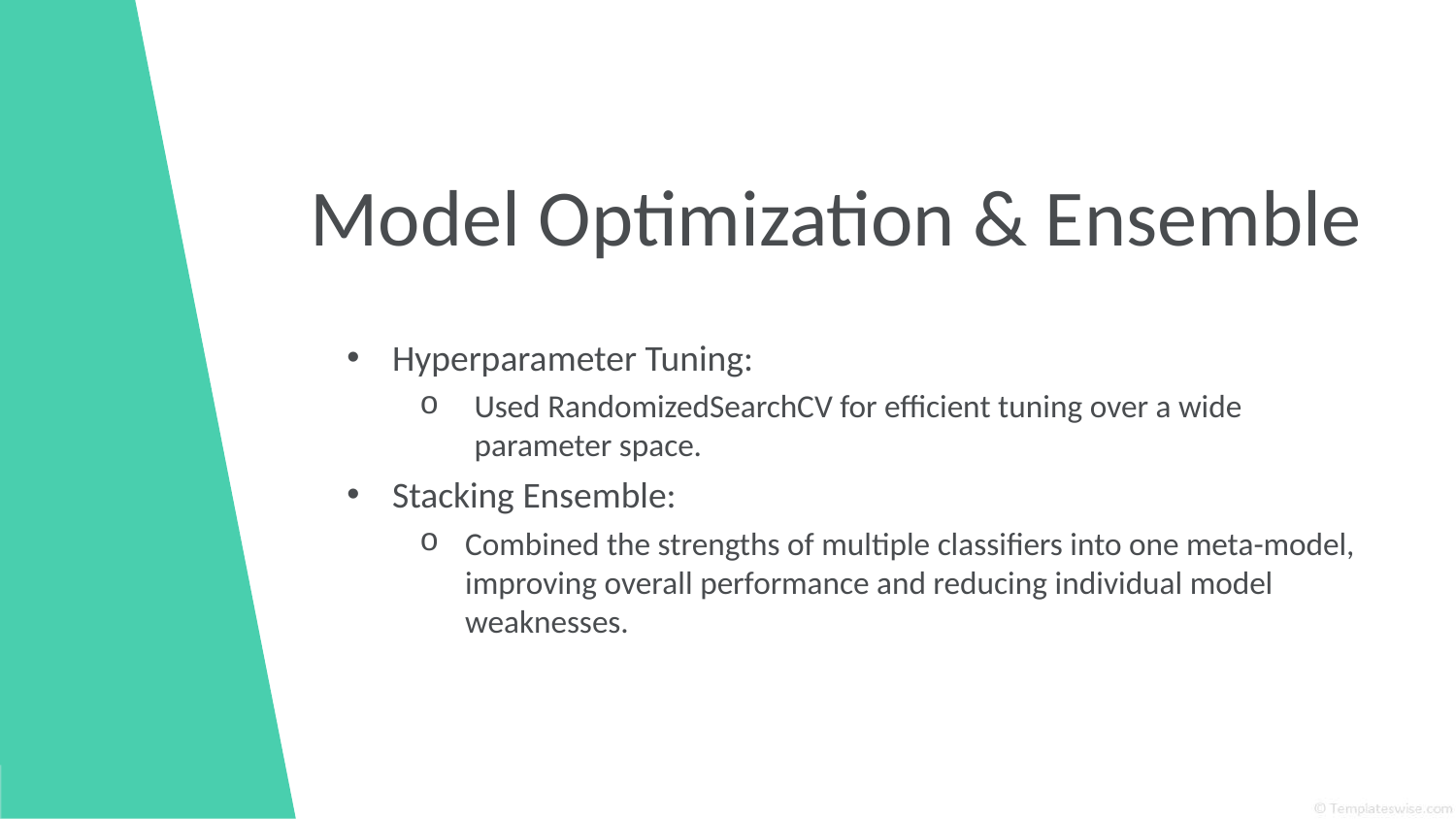

# Model Optimization & Ensemble
Hyperparameter Tuning:
Used RandomizedSearchCV for efficient tuning over a wide parameter space.
Stacking Ensemble:
Combined the strengths of multiple classifiers into one meta-model, improving overall performance and reducing individual model weaknesses.